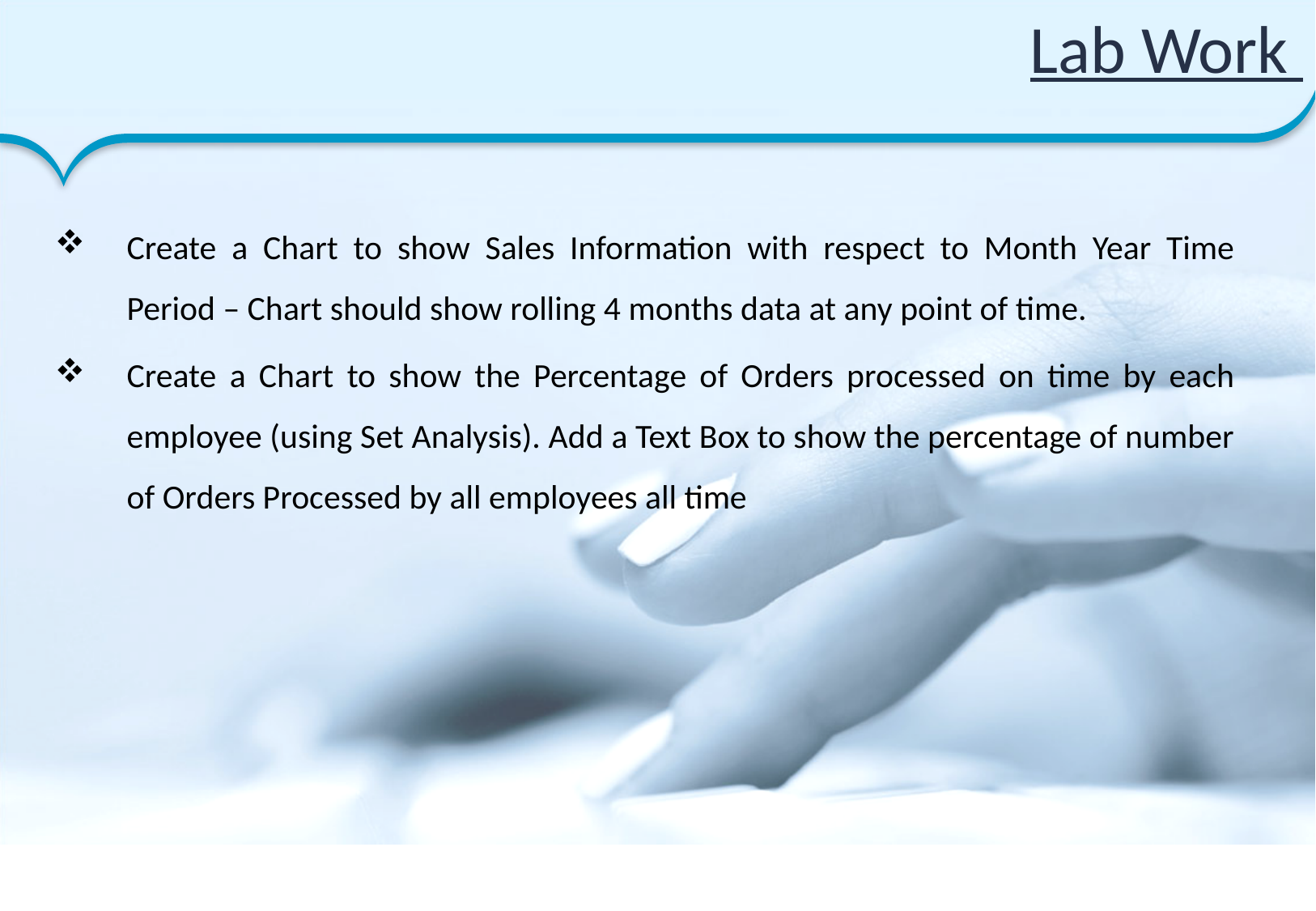

# Lab Work
Create a Chart to show Sales Information with respect to Month Year Time Period – Chart should show rolling 4 months data at any point of time.
Create a Chart to show the Percentage of Orders processed on time by each employee (using Set Analysis). Add a Text Box to show the percentage of number of Orders Processed by all employees all time